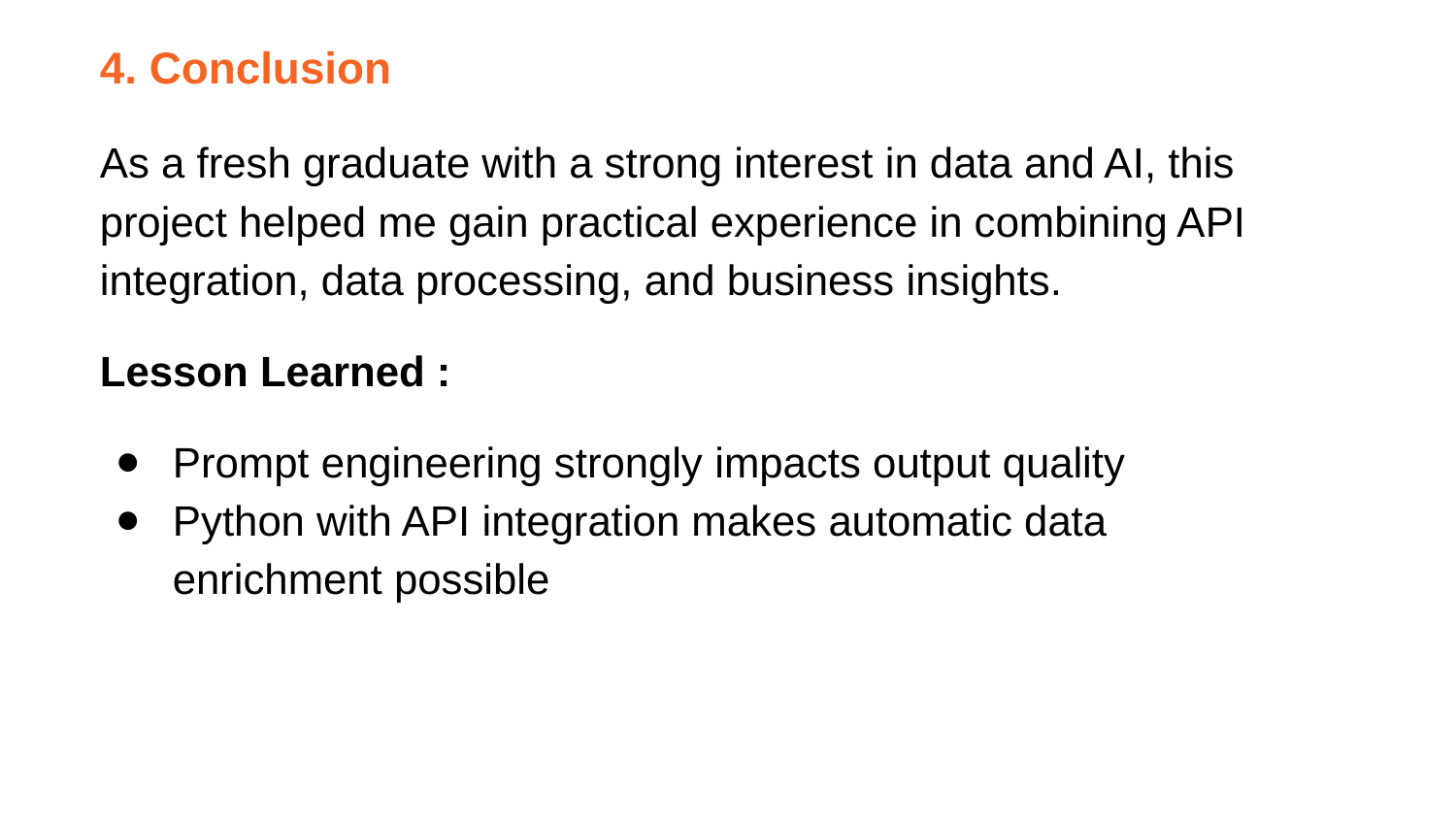

4. Conclusion
As a fresh graduate with a strong interest in data and AI, this project helped me gain practical experience in combining API integration, data processing, and business insights.
Lesson Learned :
Prompt engineering strongly impacts output quality
Python with API integration makes automatic data enrichment possible